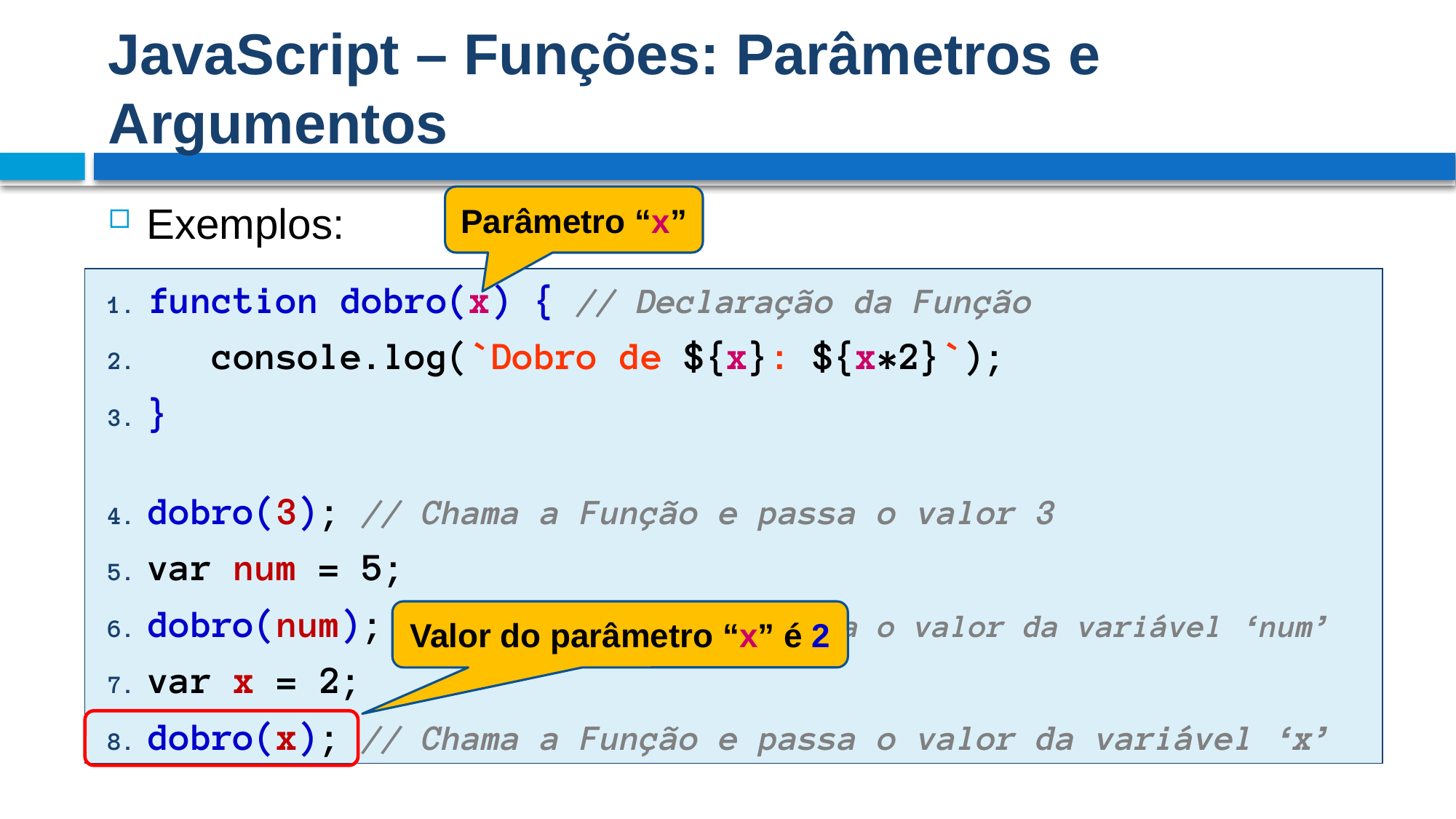

# JavaScript – Funções: Parâmetros e Argumentos
12
Parâmetro “x”
Exemplos:

function dobro(x) { // Declaração da Função
   console.log(`Dobro de ${x}: ${x*2}`);
}

dobro(3); // Chama a Função e passa o valor 3
var num = 5;
dobro(num); // Chama a Função e passa o valor da variável ‘num’
var x = 2;
dobro(x); // Chama a Função e passa o valor da variável ‘x’
Valor do parâmetro “x” é 2